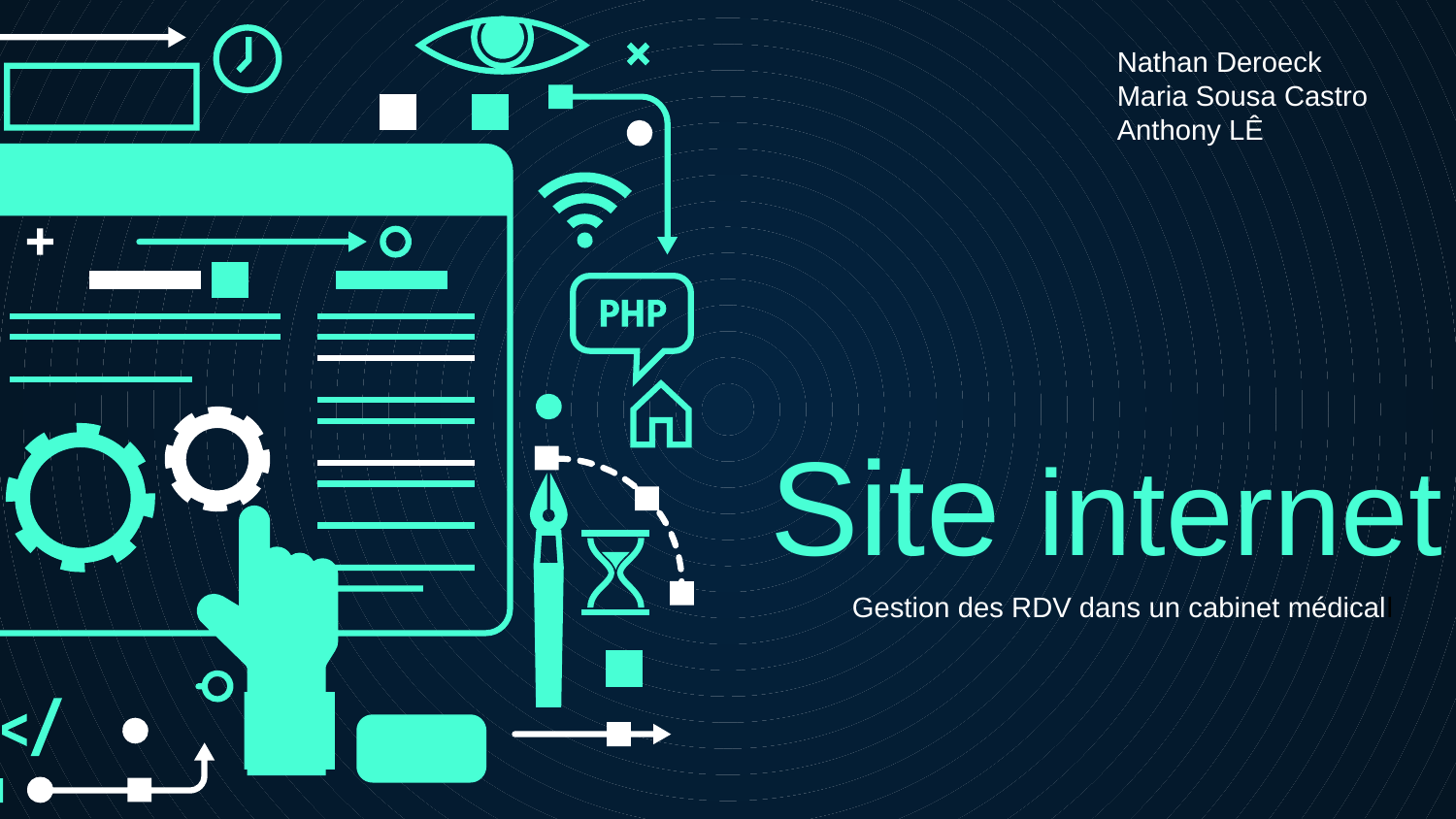

Nathan Deroeck
Maria Sousa Castro
Anthony LÊ

# Site internet

Gestion des RDV dans un cabinet médicall